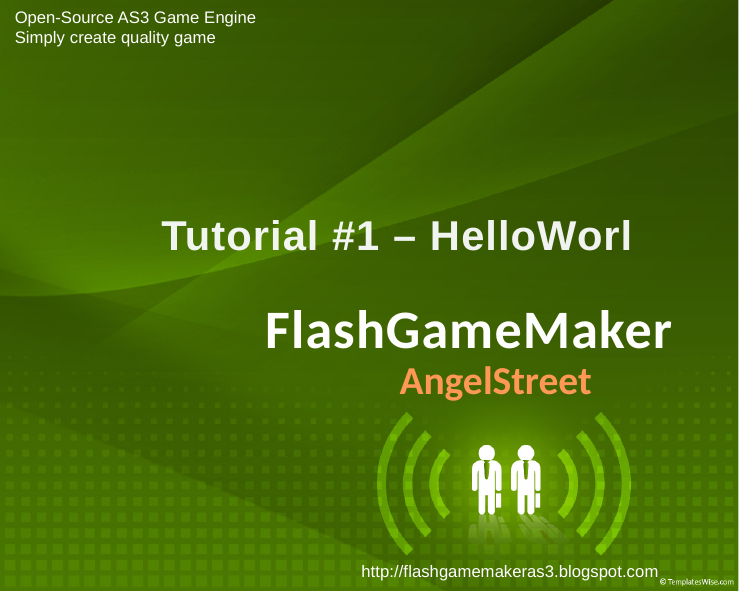

Open-Source AS3 Game Engine
Simply create quality game
Tutorial #1 – HelloWorld
# FlashGameMaker
AngelStreet
http://flashgamemakeras3.blogspot.com